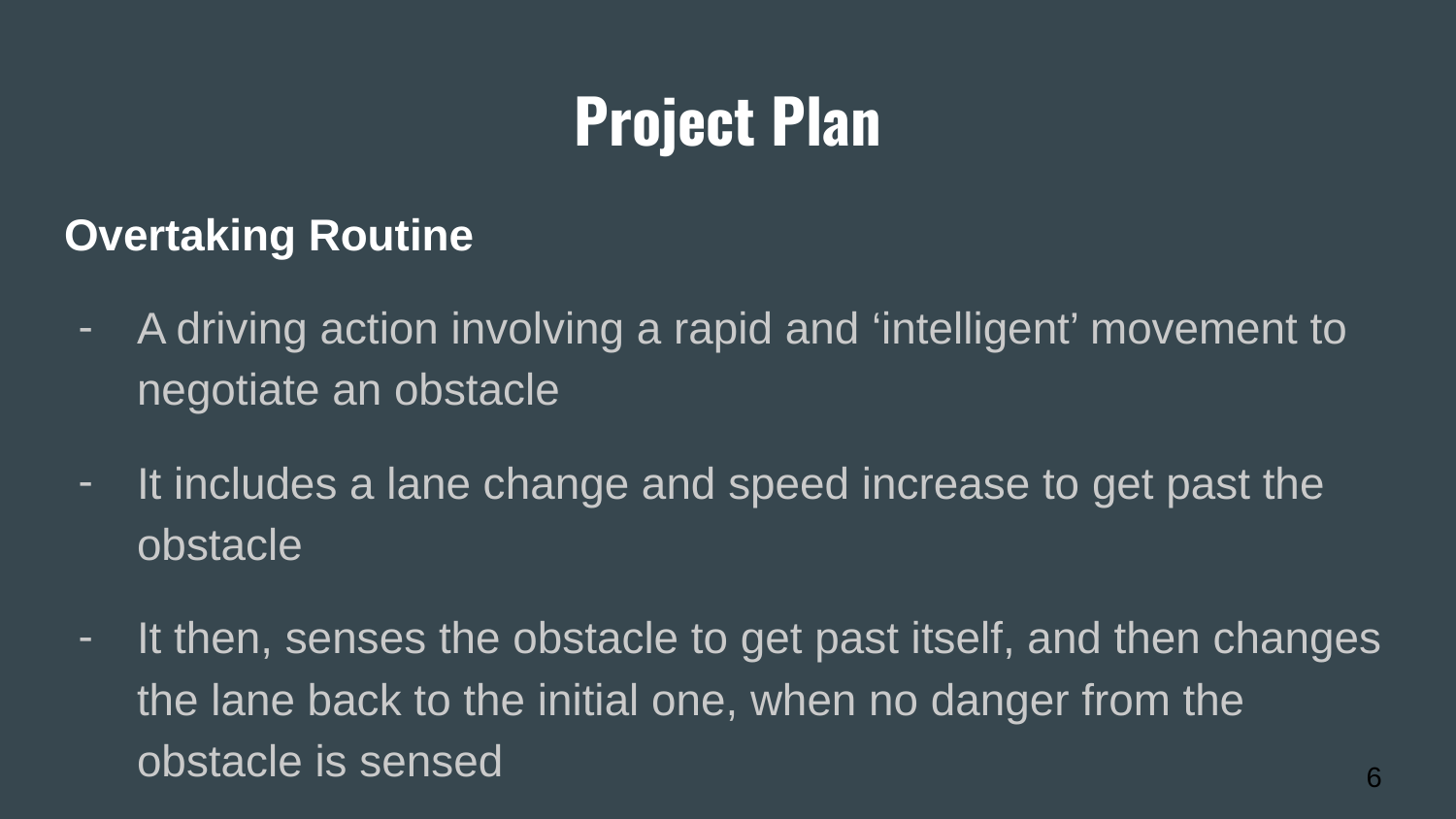

# Project Plan
Overtaking Routine
A driving action involving a rapid and ‘intelligent’ movement to negotiate an obstacle
It includes a lane change and speed increase to get past the obstacle
It then, senses the obstacle to get past itself, and then changes the lane back to the initial one, when no danger from the obstacle is sensed
6